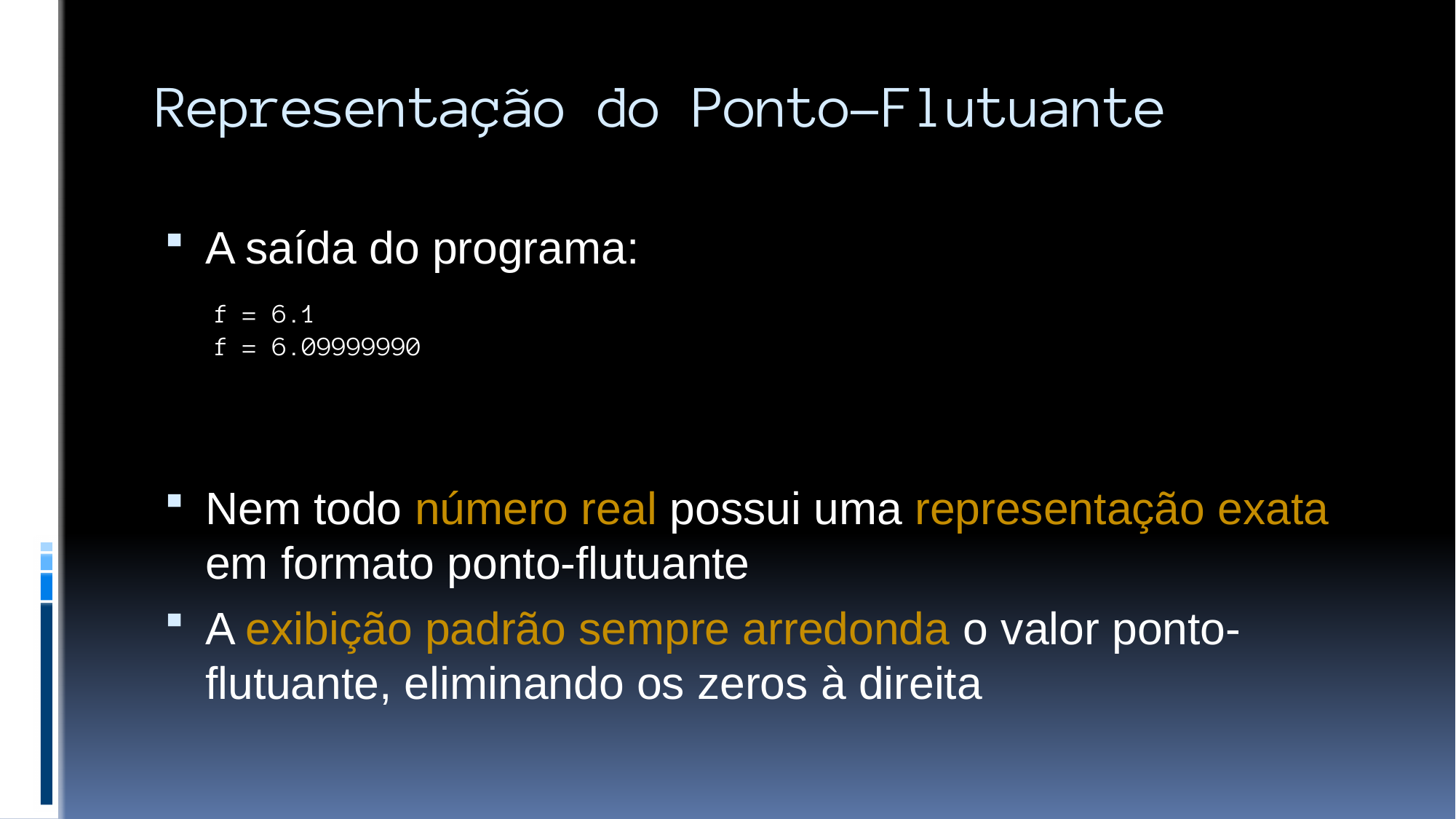

# Representação do Ponto-Flutuante
A saída do programa:

Nem todo número real possui uma representação exata em formato ponto-flutuante
A exibição padrão sempre arredonda o valor ponto-flutuante, eliminando os zeros à direita
f = 6.1
f = 6.09999990